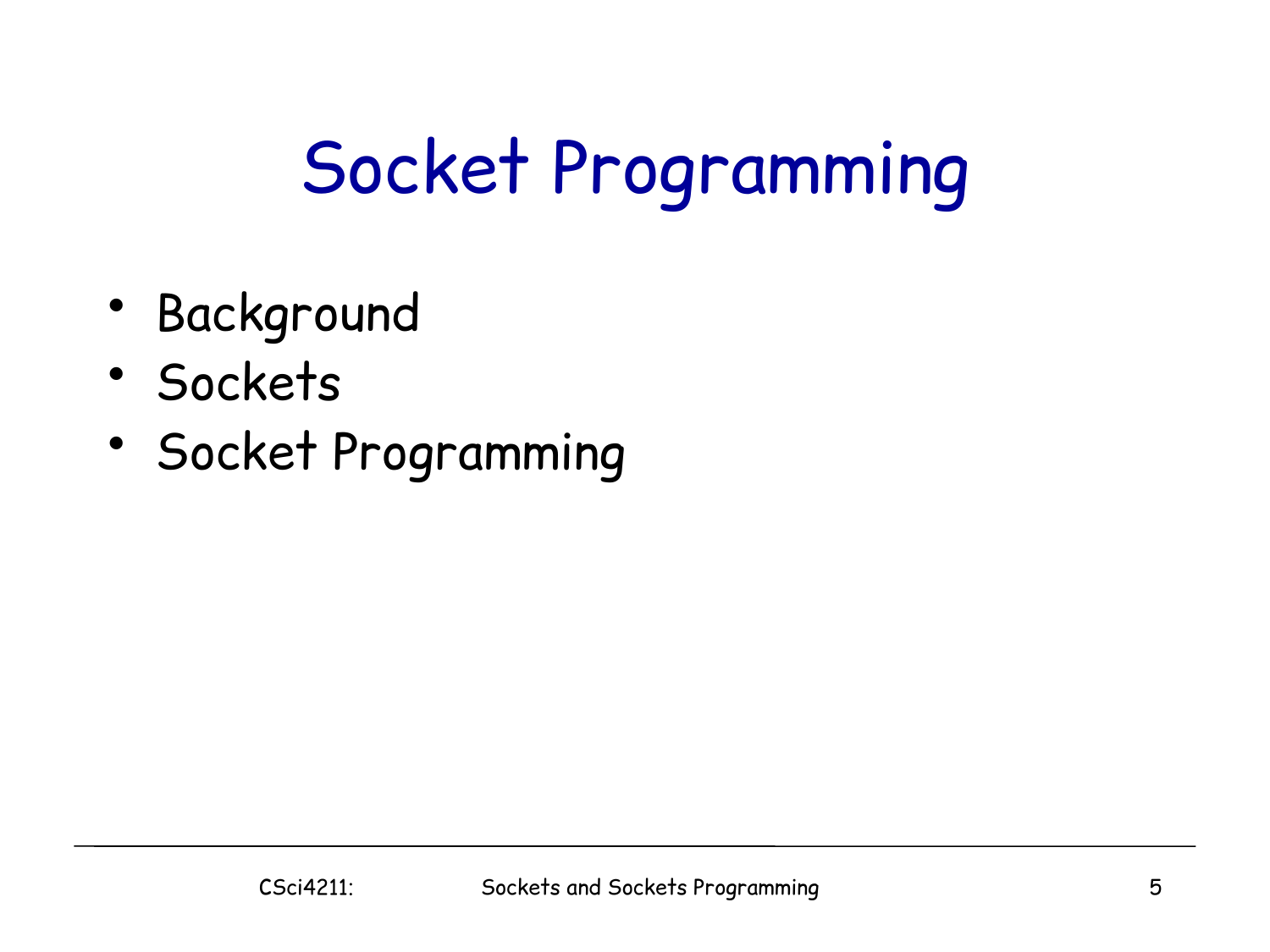

# Socket Programming
Background
Sockets
Socket Programming
CSci4211:                    Sockets and Sockets Programming
5